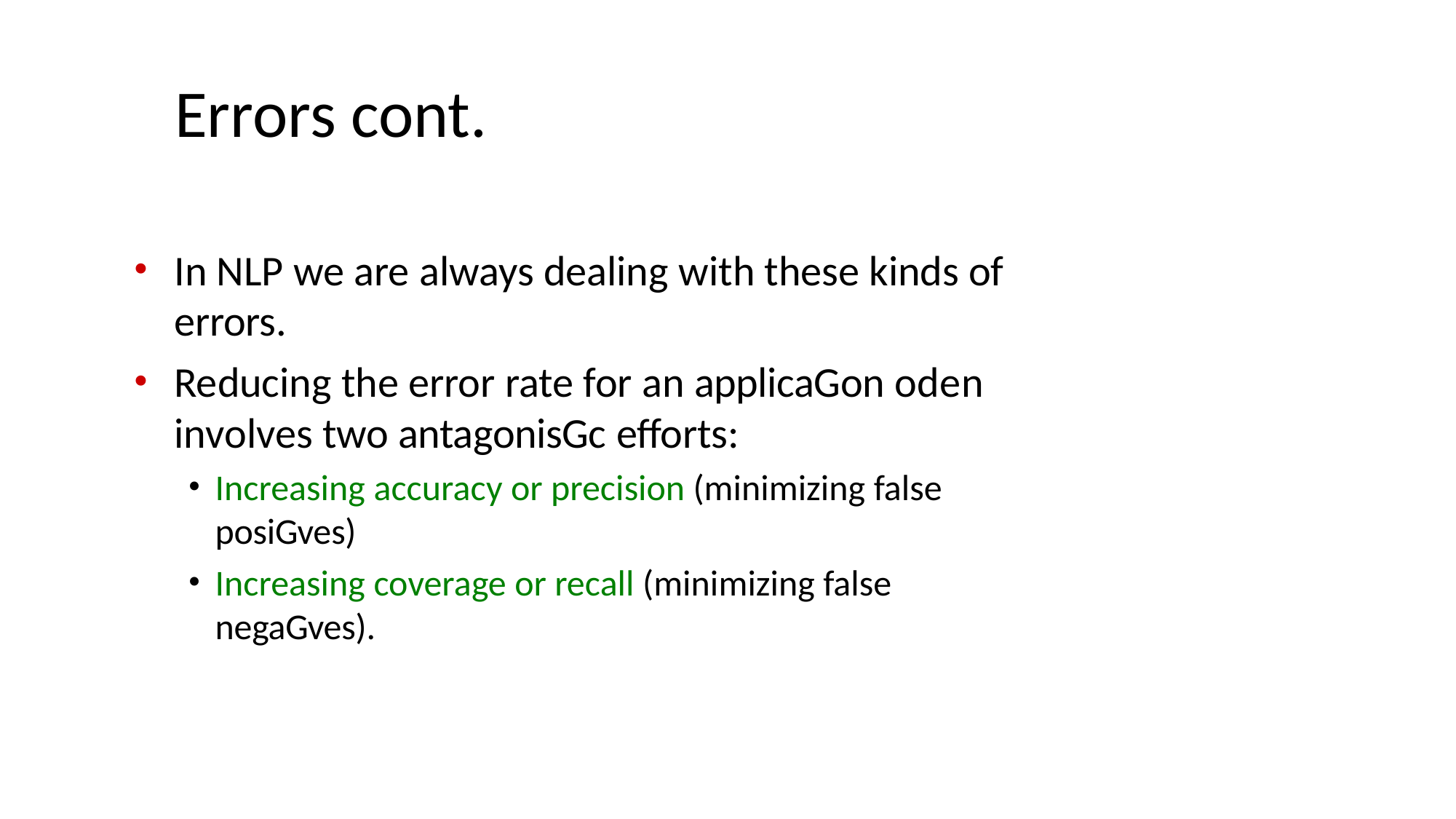

Errors cont.
In NLP we are always dealing with these kinds of errors.
Reducing the error rate for an applicaGon oden involves two antagonisGc eﬀorts:
Increasing accuracy or precision (minimizing false posiGves)
Increasing coverage or recall (minimizing false negaGves).